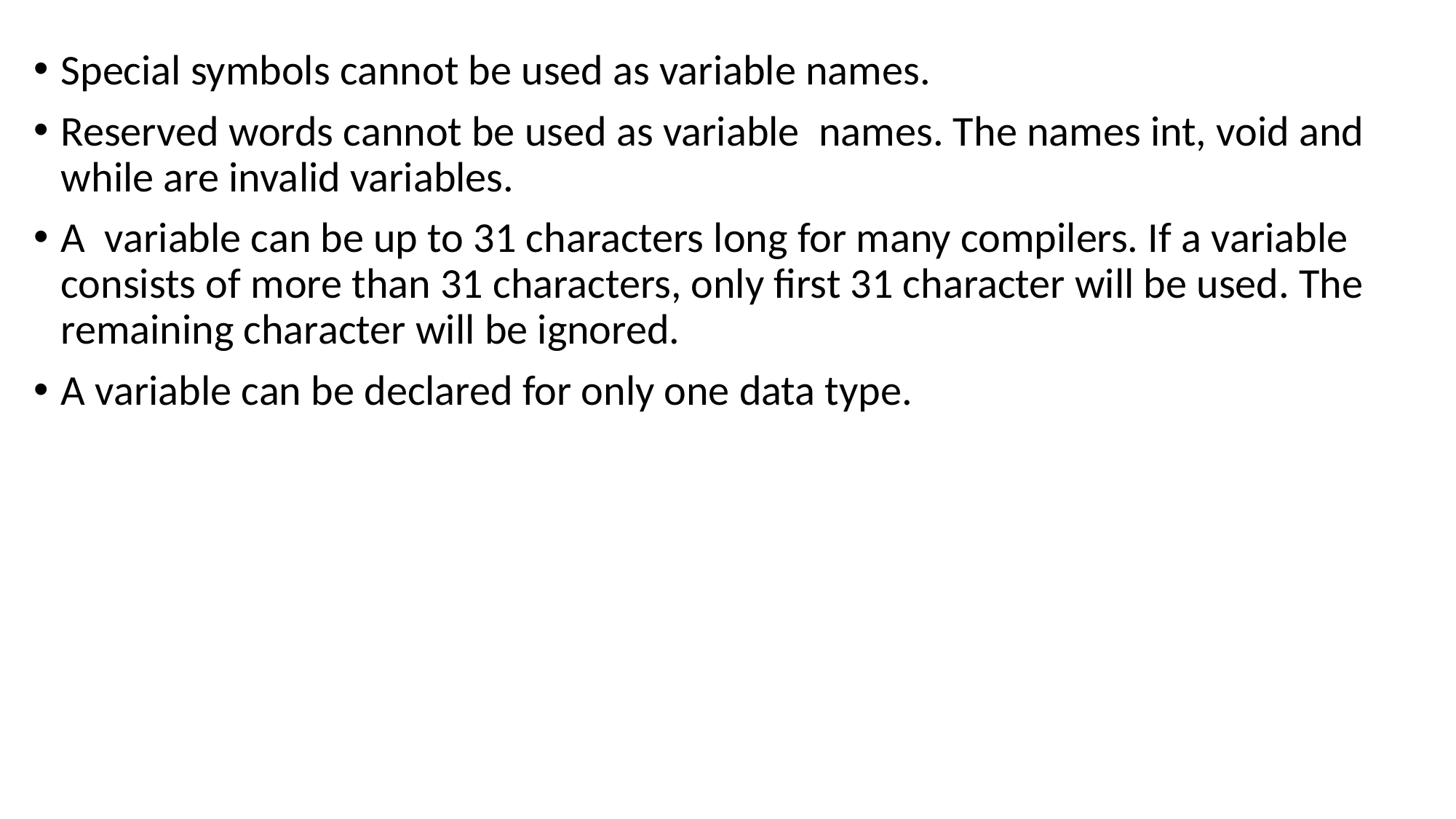

Special symbols cannot be used as variable names.
Reserved words cannot be used as variable  names. The names int, void and while are invalid variables.
A  variable can be up to 31 characters long for many compilers. If a variable consists of more than 31 characters, only first 31 character will be used. The remaining character will be ignored.
A variable can be declared for only one data type.